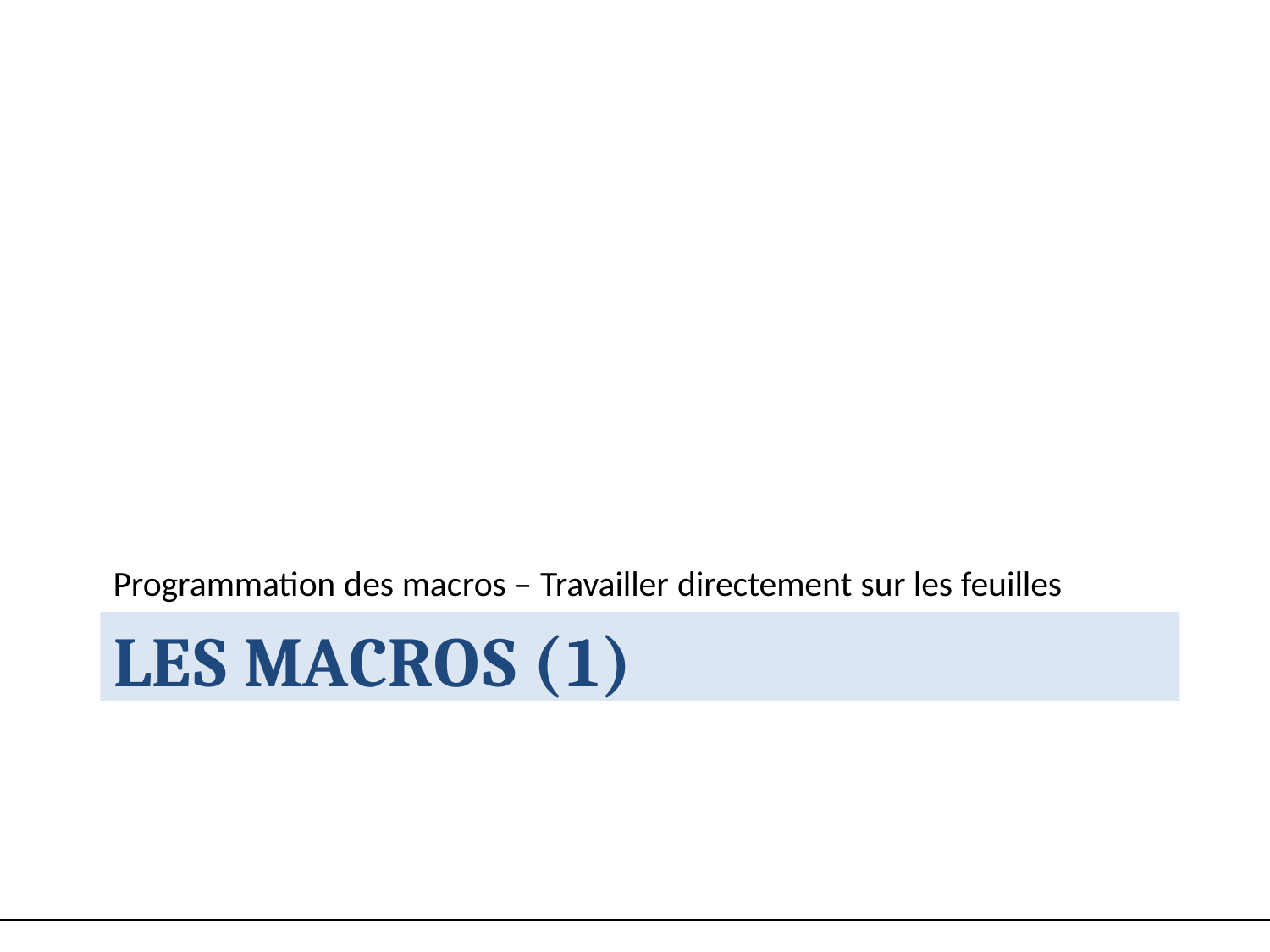

Programmation des macros – Travailler directement sur les feuilles
LES MACROS (1)